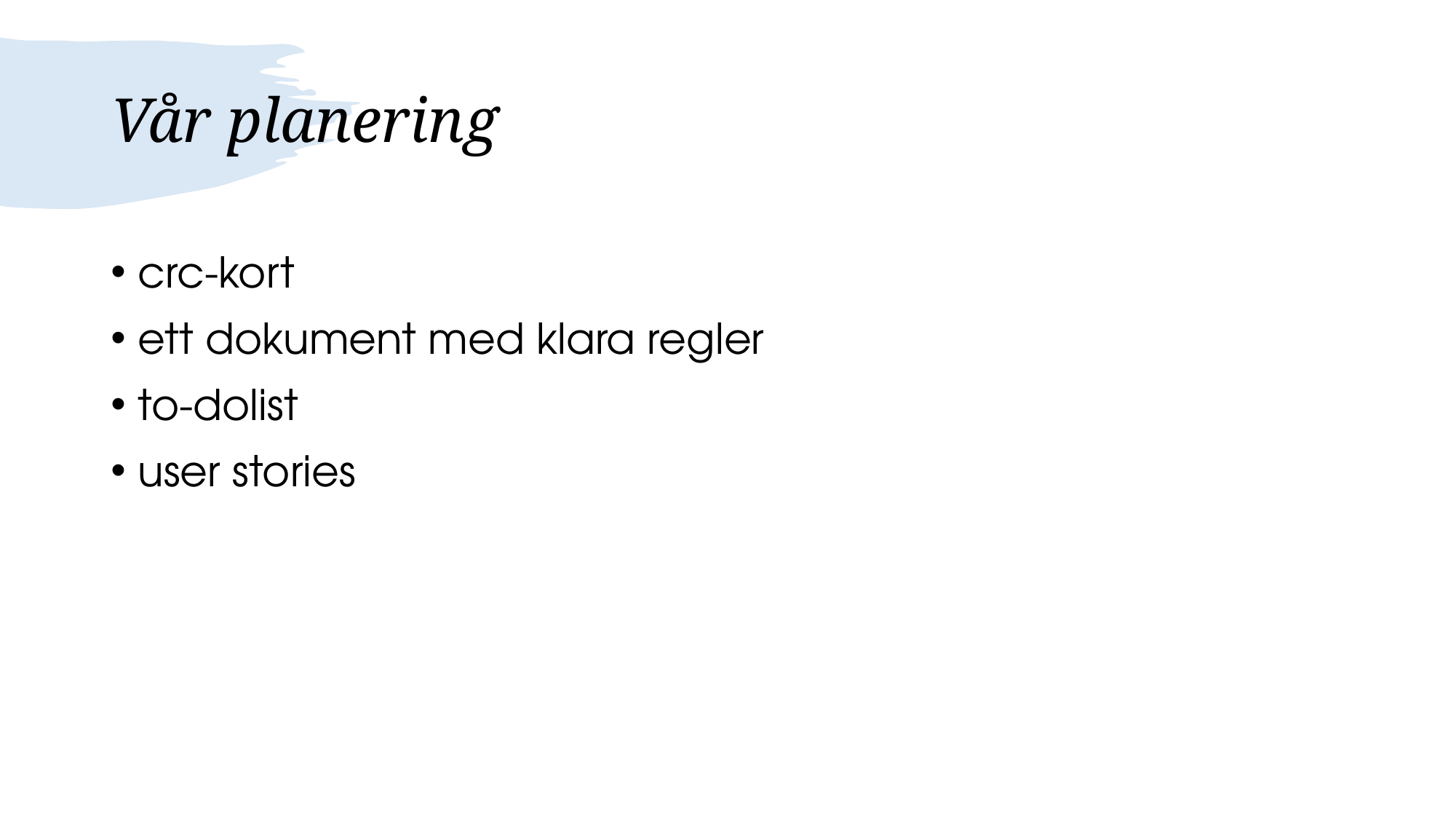

# Vår planering
crc-kort
ett dokument med klara regler
to-dolist
user stories